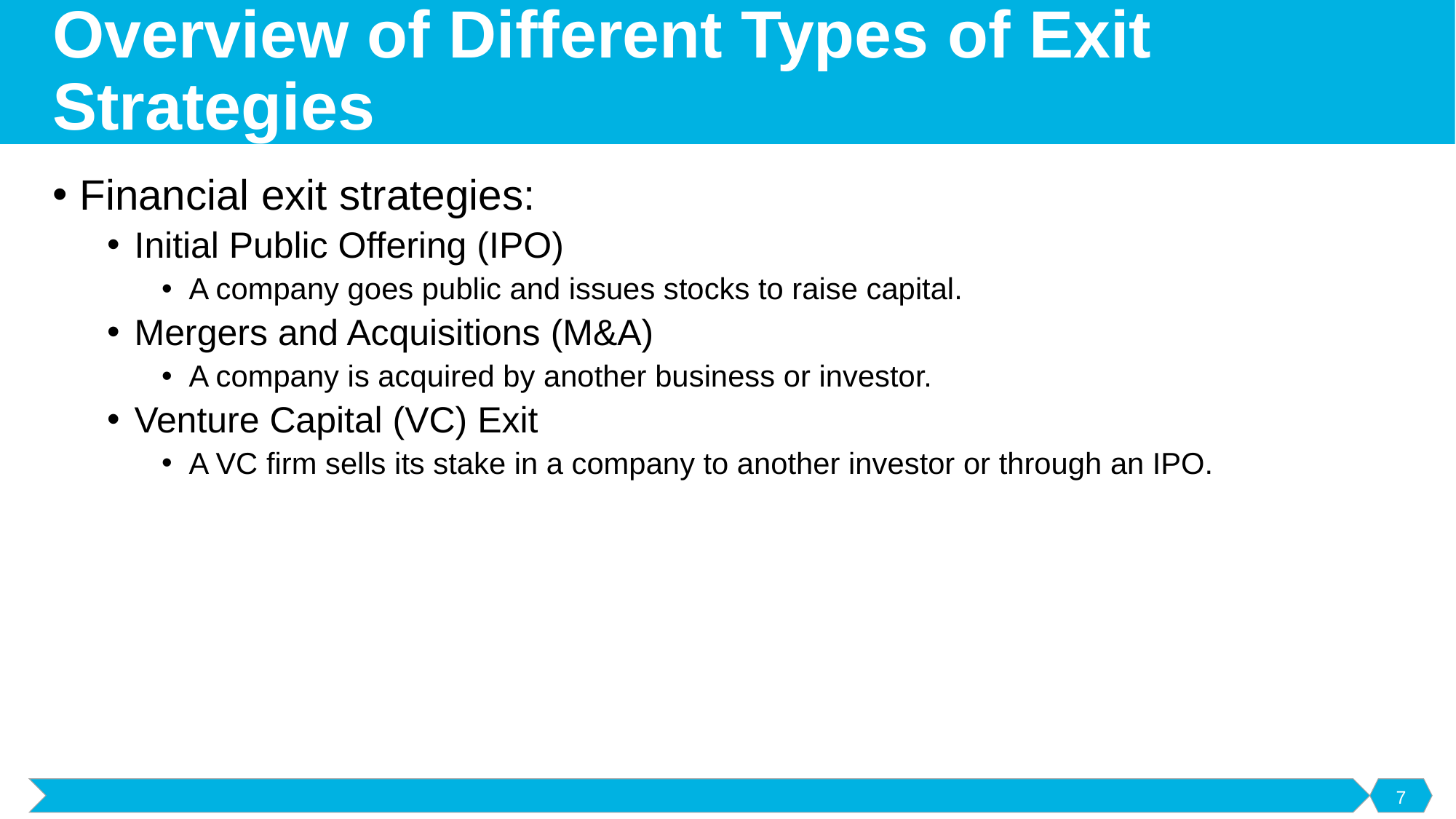

# Overview of Different Types of Exit Strategies
Financial exit strategies:
Initial Public Offering (IPO)
A company goes public and issues stocks to raise capital.
Mergers and Acquisitions (M&A)
A company is acquired by another business or investor.
Venture Capital (VC) Exit
A VC firm sells its stake in a company to another investor or through an IPO.

7